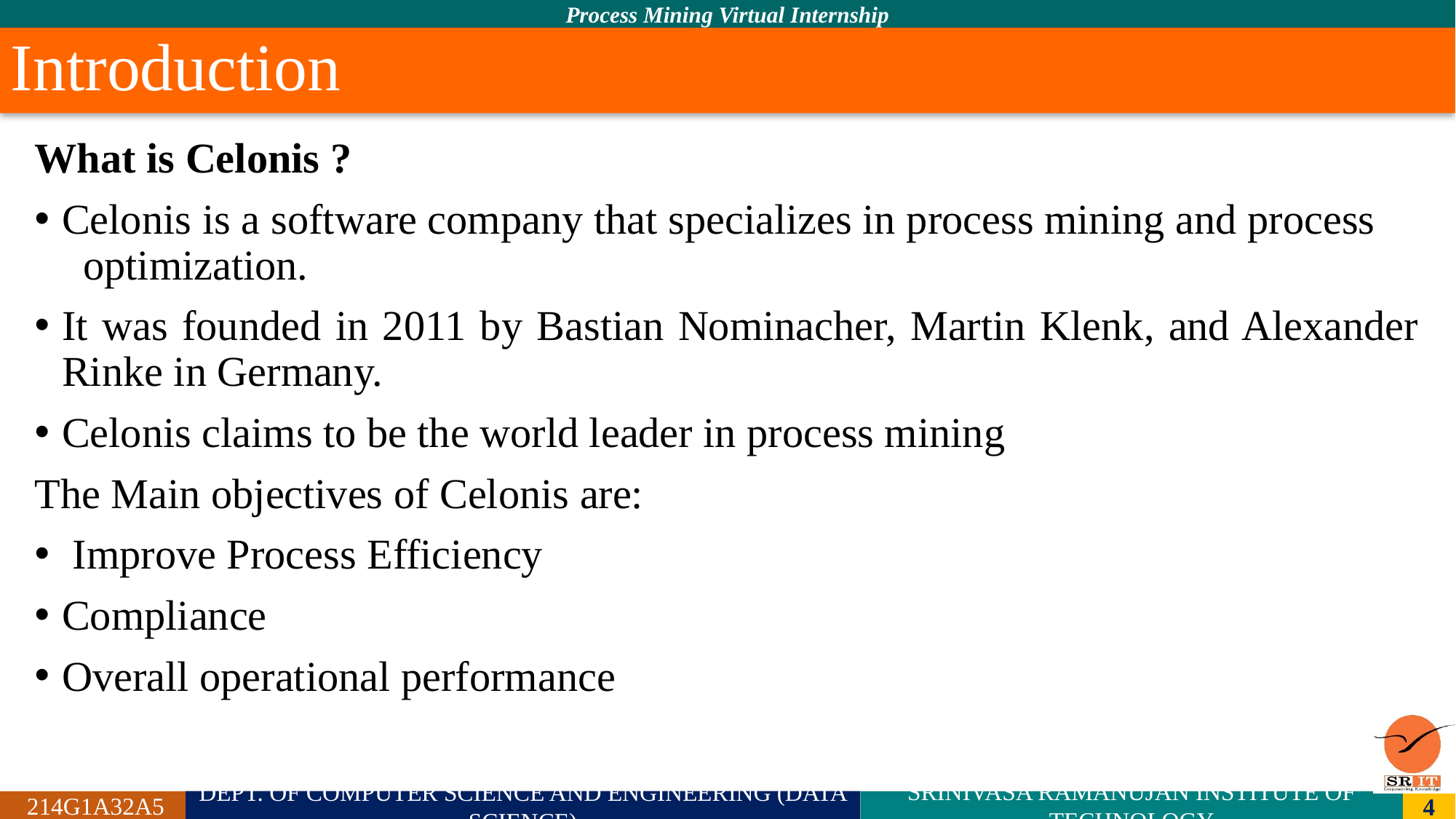

# Introduction
What is Celonis ?
Celonis is a software company that specializes in process mining and process       optimization.
It was founded in 2011 by Bastian Nominacher, Martin Klenk, and Alexander Rinke in Germany.
Celonis claims to be the world leader in process mining
The Main objectives of Celonis are:
 Improve Process Efficiency
Compliance
Overall operational performance